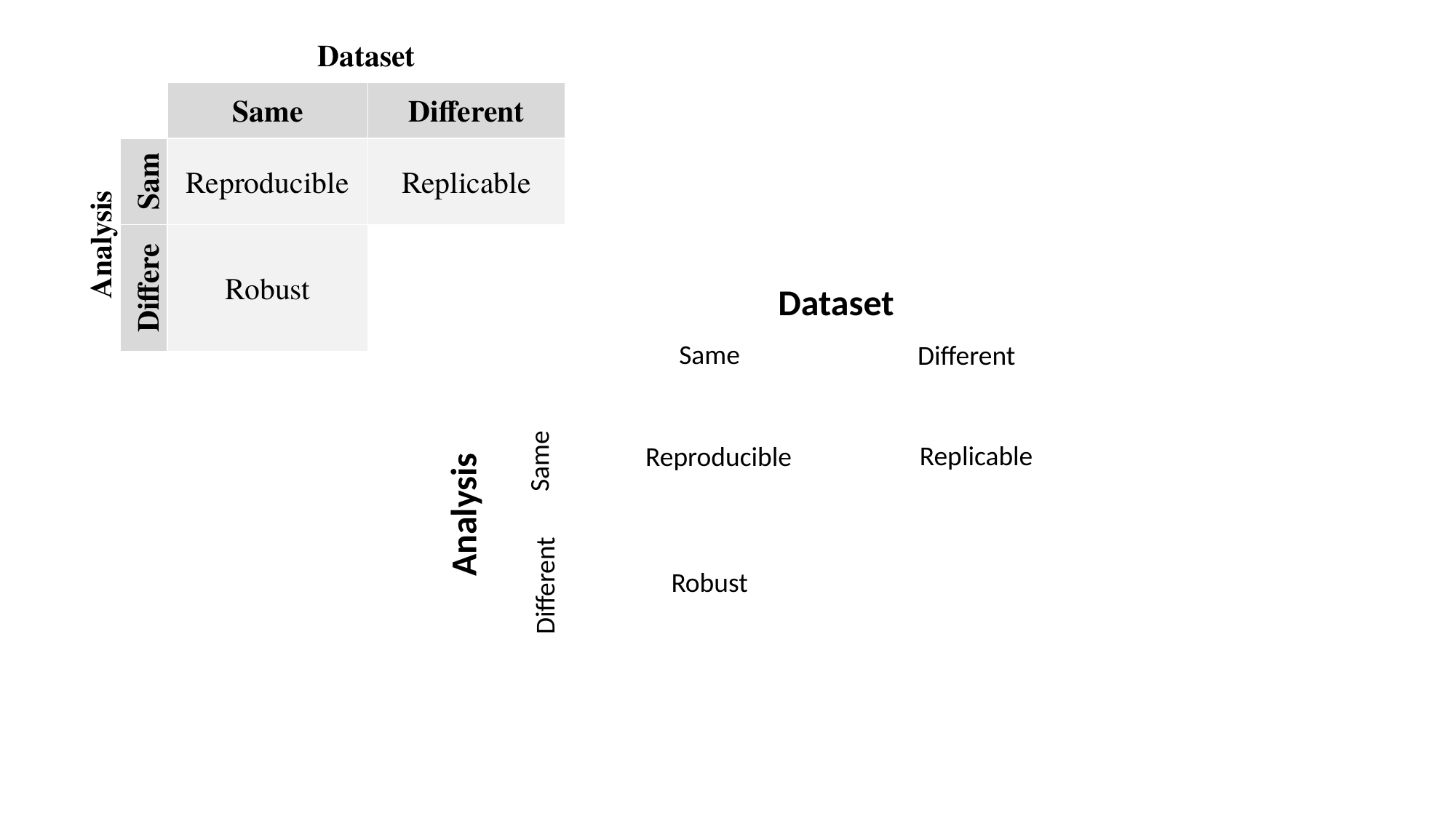

|  |  | Dataset |  |
| --- | --- | --- | --- |
|  |  | Same | Different |
| Analysis | Same | Reproducible | Replicable |
|  | Different | Robust |  |
Dataset
Same
Different
Replicable
Reproducible
Same
Analysis
Robust
Different